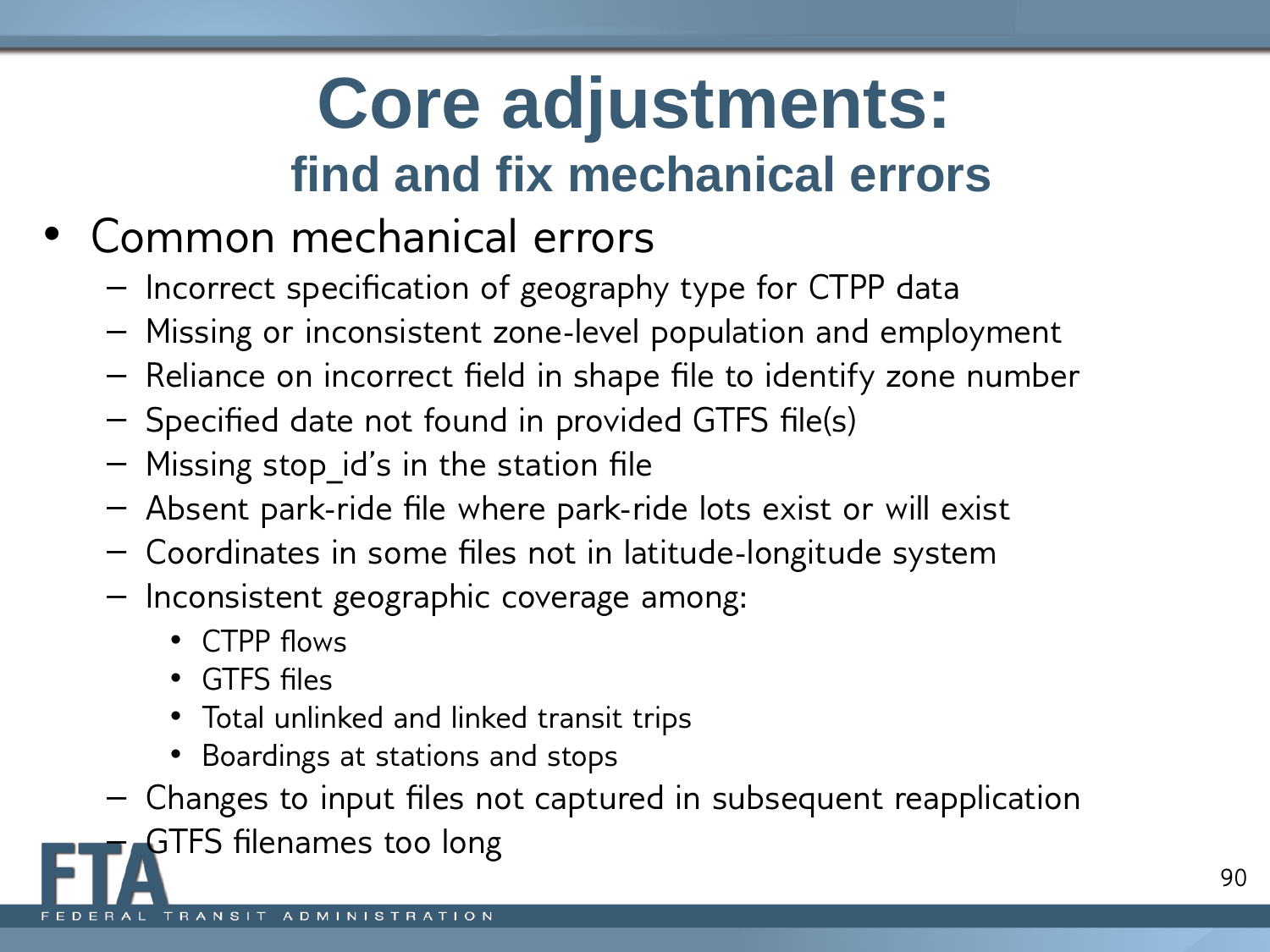

# Core adjustments: find and fix mechanical errors
Common mechanical errors
Incorrect specification of geography type for CTPP data
Missing or inconsistent zone-level population and employment
Reliance on incorrect field in shape file to identify zone number
Specified date not found in provided GTFS file(s)
Missing stop_id’s in the station file
Absent park-ride file where park-ride lots exist or will exist
Coordinates in some files not in latitude-longitude system
Inconsistent geographic coverage among:
CTPP flows
GTFS files
Total unlinked and linked transit trips
Boardings at stations and stops
Changes to input files not captured in subsequent reapplication
GTFS filenames too long